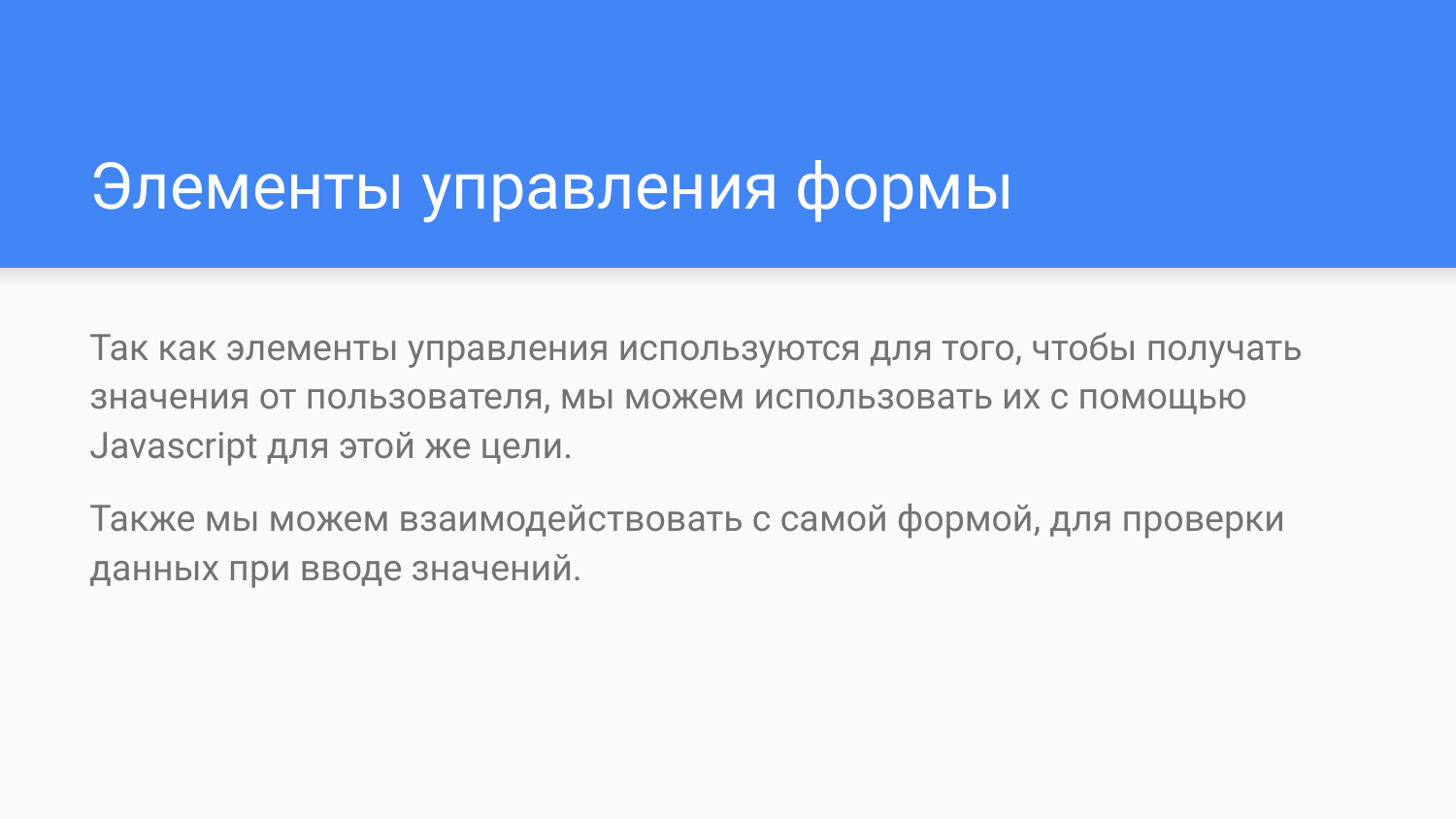

# Элементы управления формы
Так как элементы управления используются для того, чтобы получать значения от пользователя, мы можем использовать их с помощью Javascript для этой же цели.
Также мы можем взаимодействовать с самой формой, для проверки данных при вводе значений.